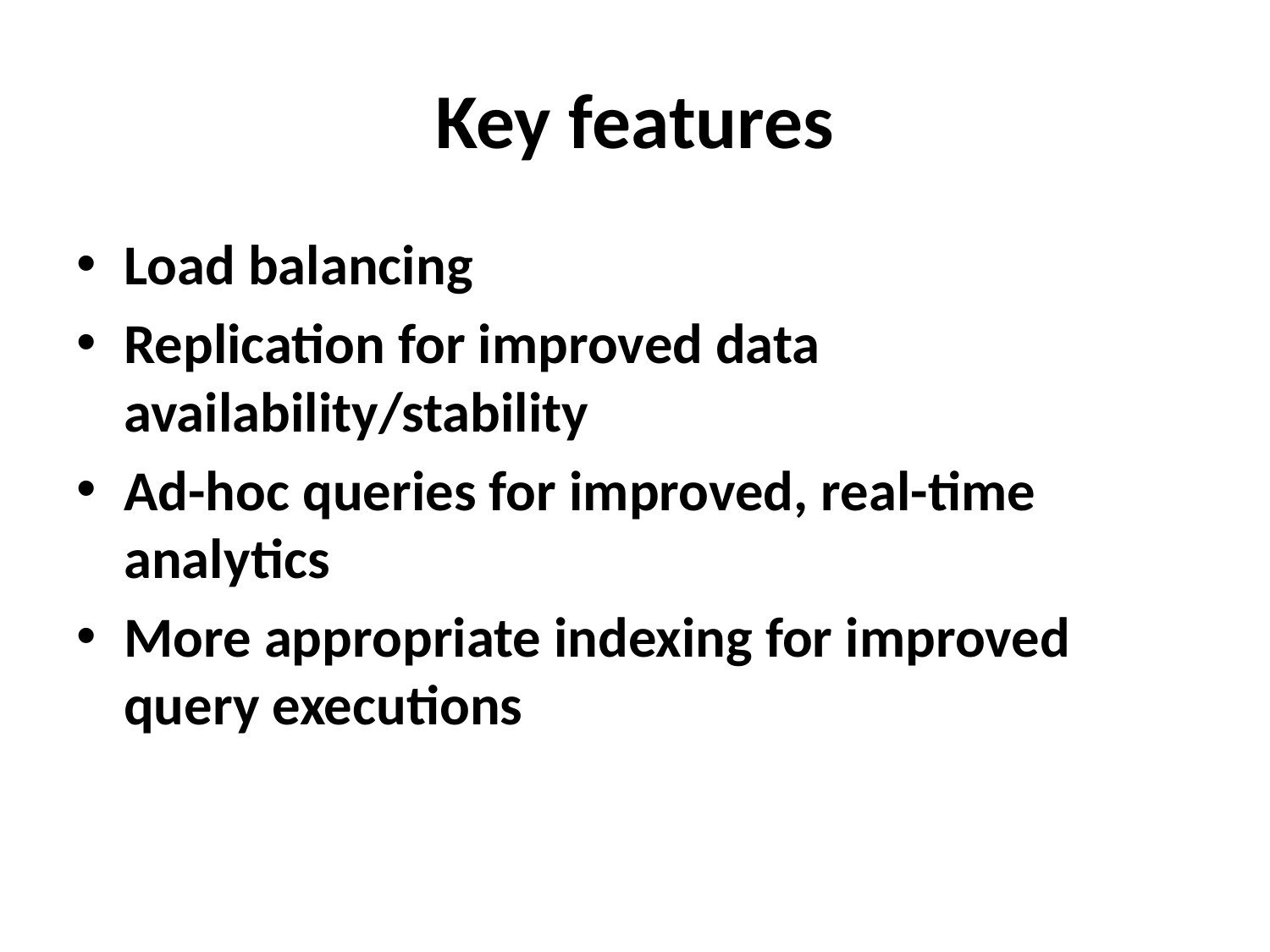

# Key features
Load balancing
Replication for improved data availability/stability
Ad-hoc queries for improved, real-time analytics
More appropriate indexing for improved query executions